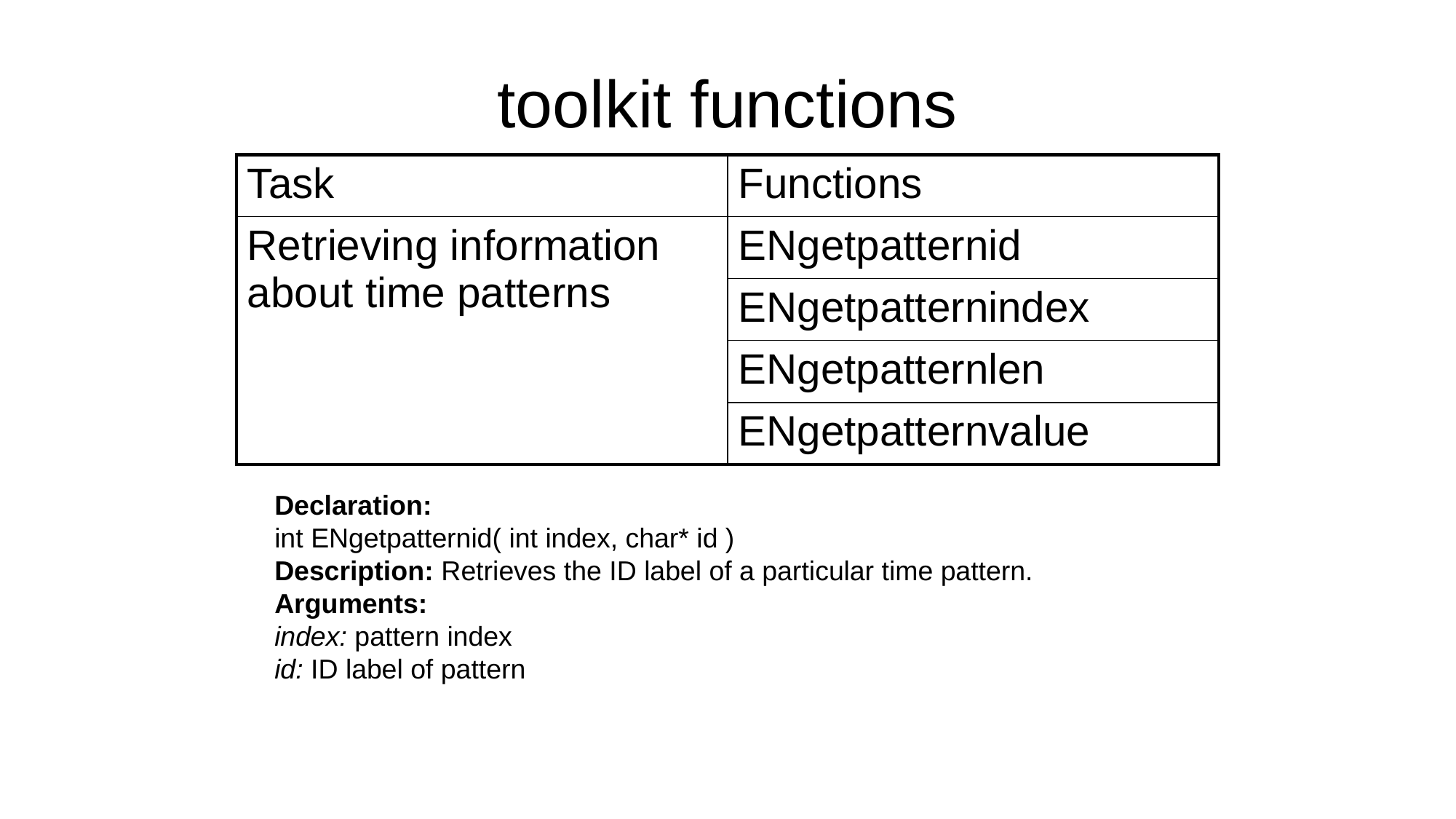

# toolkit functions
| Task | Functions |
| --- | --- |
| Retrieving information about time patterns | ENgetpatternid |
|  | ENgetpatternindex |
|  | ENgetpatternlen |
|  | ENgetpatternvalue |
Declaration:
int ENgetpatternid( int index, char* id )    
Description: Retrieves the ID label of a particular time pattern.  
Arguments:
index: pattern index
id: ID label of pattern